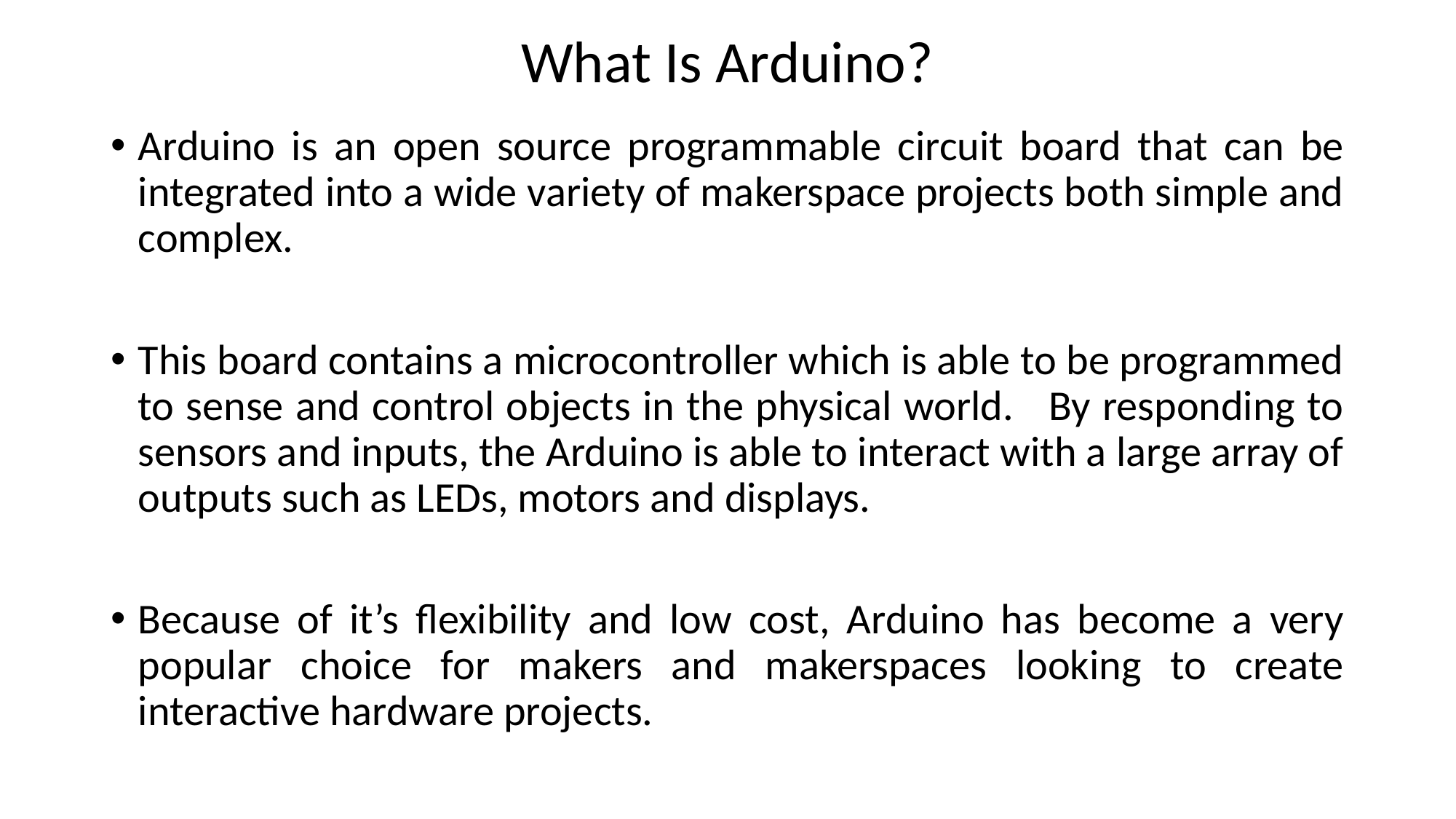

# What Is Arduino?
Arduino is an open source programmable circuit board that can be integrated into a wide variety of makerspace projects both simple and complex.

This board contains a microcontroller which is able to be programmed to sense and control objects in the physical world.   By responding to sensors and inputs, the Arduino is able to interact with a large array of outputs such as LEDs, motors and displays.

Because of it’s flexibility and low cost, Arduino has become a very popular choice for makers and makerspaces looking to create interactive hardware projects.